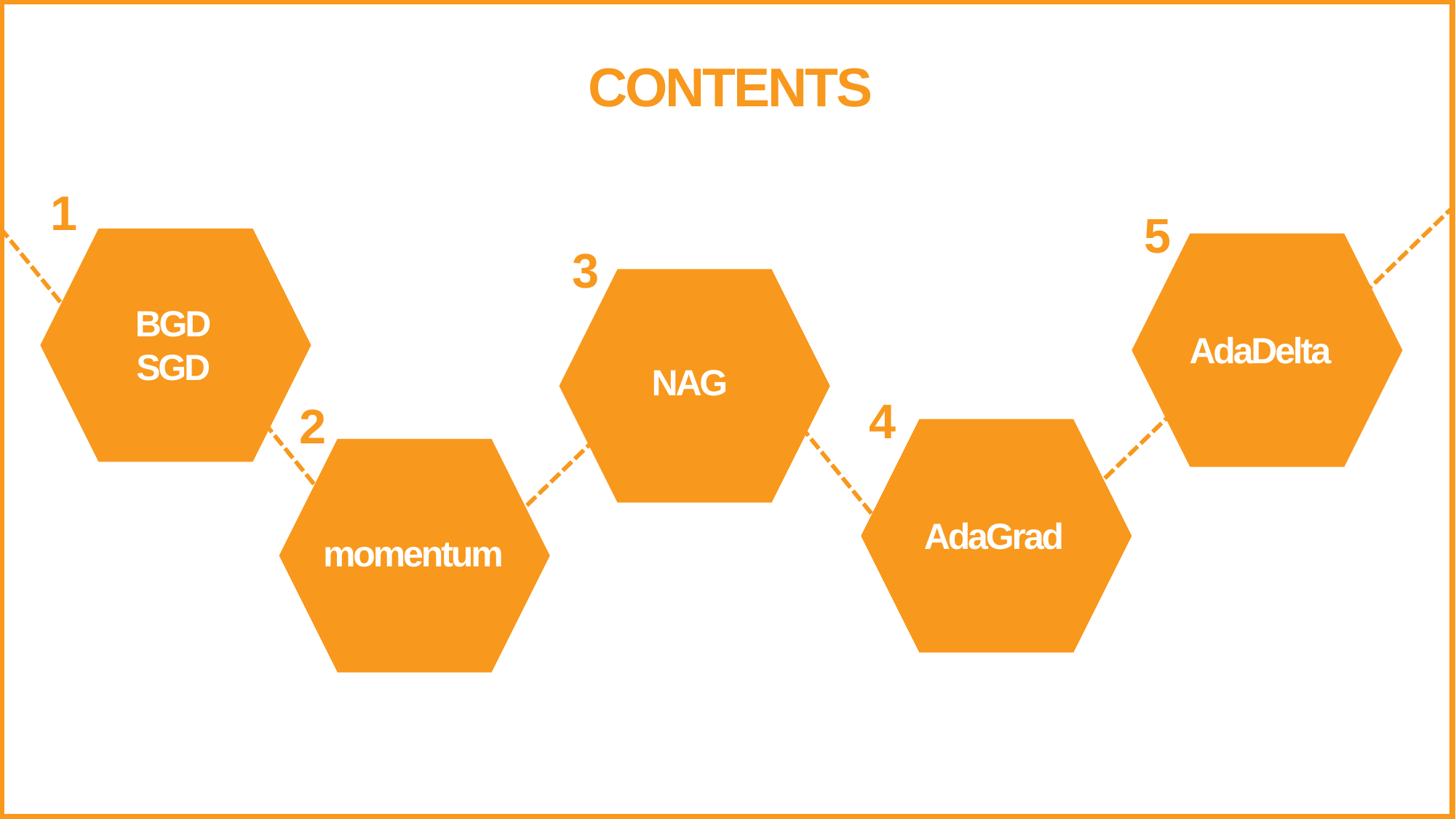

CONTENTS
1
5

3

BGD
SGD
AdaDelta
NAG
4
2

AdaGrad
momentum